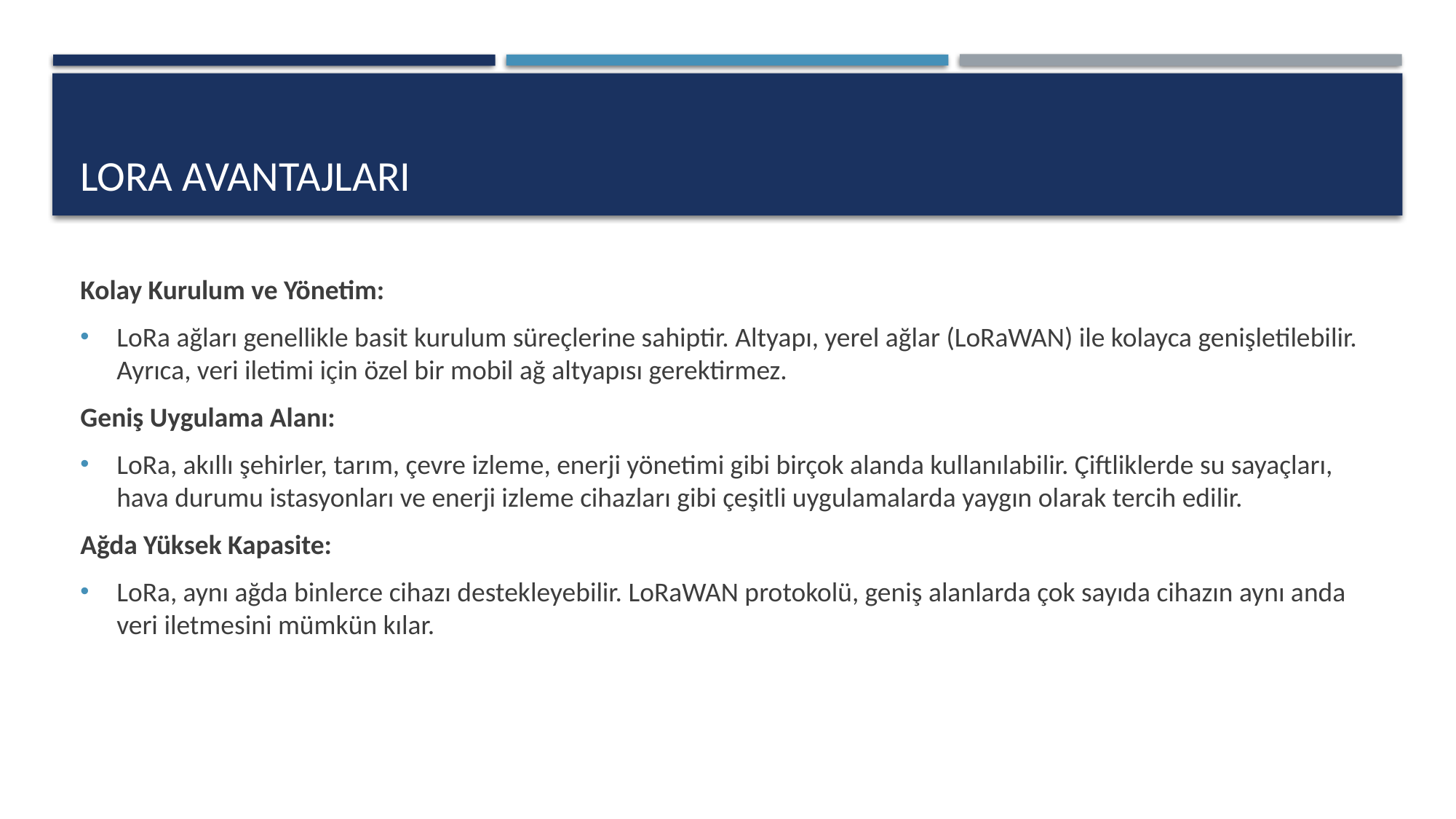

# LORA AVANTAJLARI
Kolay Kurulum ve Yönetim:
LoRa ağları genellikle basit kurulum süreçlerine sahiptir. Altyapı, yerel ağlar (LoRaWAN) ile kolayca genişletilebilir. Ayrıca, veri iletimi için özel bir mobil ağ altyapısı gerektirmez.
Geniş Uygulama Alanı:
LoRa, akıllı şehirler, tarım, çevre izleme, enerji yönetimi gibi birçok alanda kullanılabilir. Çiftliklerde su sayaçları, hava durumu istasyonları ve enerji izleme cihazları gibi çeşitli uygulamalarda yaygın olarak tercih edilir.
Ağda Yüksek Kapasite:
LoRa, aynı ağda binlerce cihazı destekleyebilir. LoRaWAN protokolü, geniş alanlarda çok sayıda cihazın aynı anda veri iletmesini mümkün kılar.